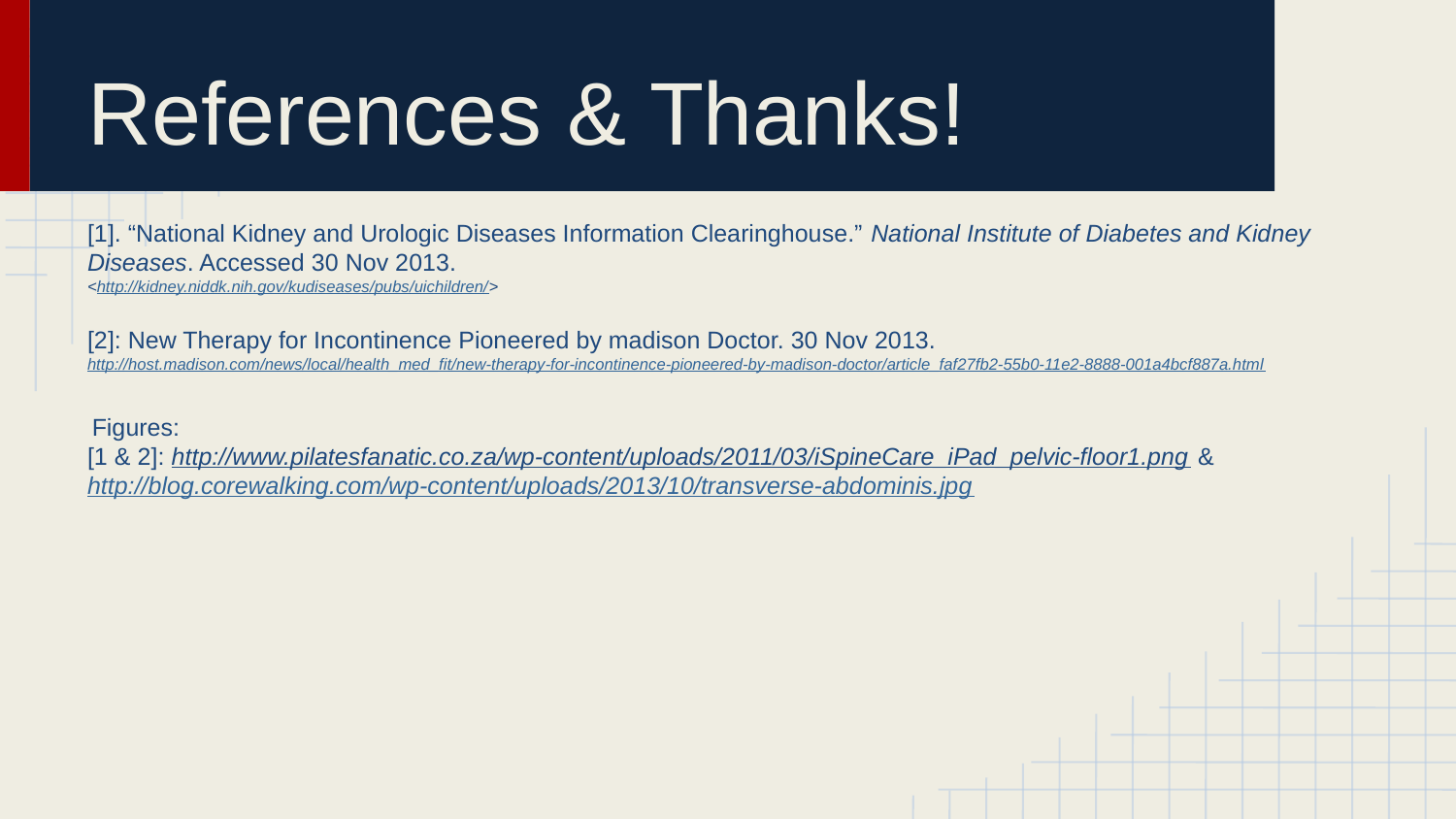

# References & Thanks!
[1]. “National Kidney and Urologic Diseases Information Clearinghouse.” National Institute of Diabetes and Kidney Diseases. Accessed 30 Nov 2013.
<http://kidney.niddk.nih.gov/kudiseases/pubs/uichildren/>

[2]: New Therapy for Incontinence Pioneered by madison Doctor. 30 Nov 2013.
http://host.madison.com/news/local/health_med_fit/new-therapy-for-incontinence-pioneered-by-madison-doctor/article_faf27fb2-55b0-11e2-8888-001a4bcf887a.html

 Figures:
[1 & 2]: http://www.pilatesfanatic.co.za/wp-content/uploads/2011/03/iSpineCare_iPad_pelvic-floor1.png & http://blog.corewalking.com/wp-content/uploads/2013/10/transverse-abdominis.jpg